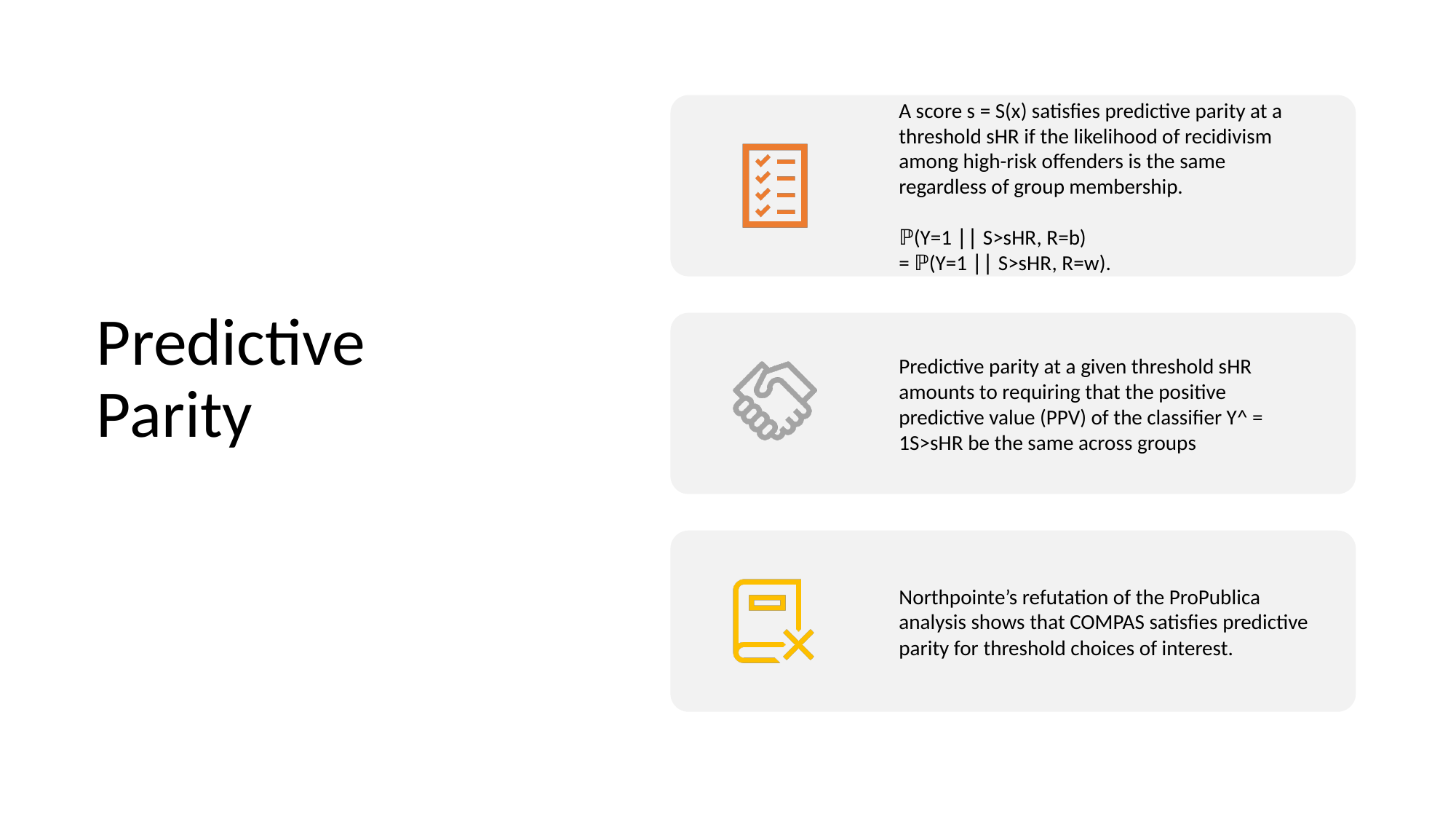

# Predictive Parity
A score s = S(x) satisfies predictive parity at a threshold sHR if the likelihood of recidivism among high-risk offenders is the same regardless of group membership. 
ℙ(Y=1 ∣∣ S>sHR, R=b)
= ℙ(Y=1 ∣∣ S>sHR, R=w).
Predictive parity at a given threshold sHR amounts to requiring that the positive predictive value (PPV) of the classifier Y^ = 1S>sHR be the same across groups
Northpointe’s refutation of the ProPublica analysis shows that COMPAS satisfies predictive parity for threshold choices of interest.